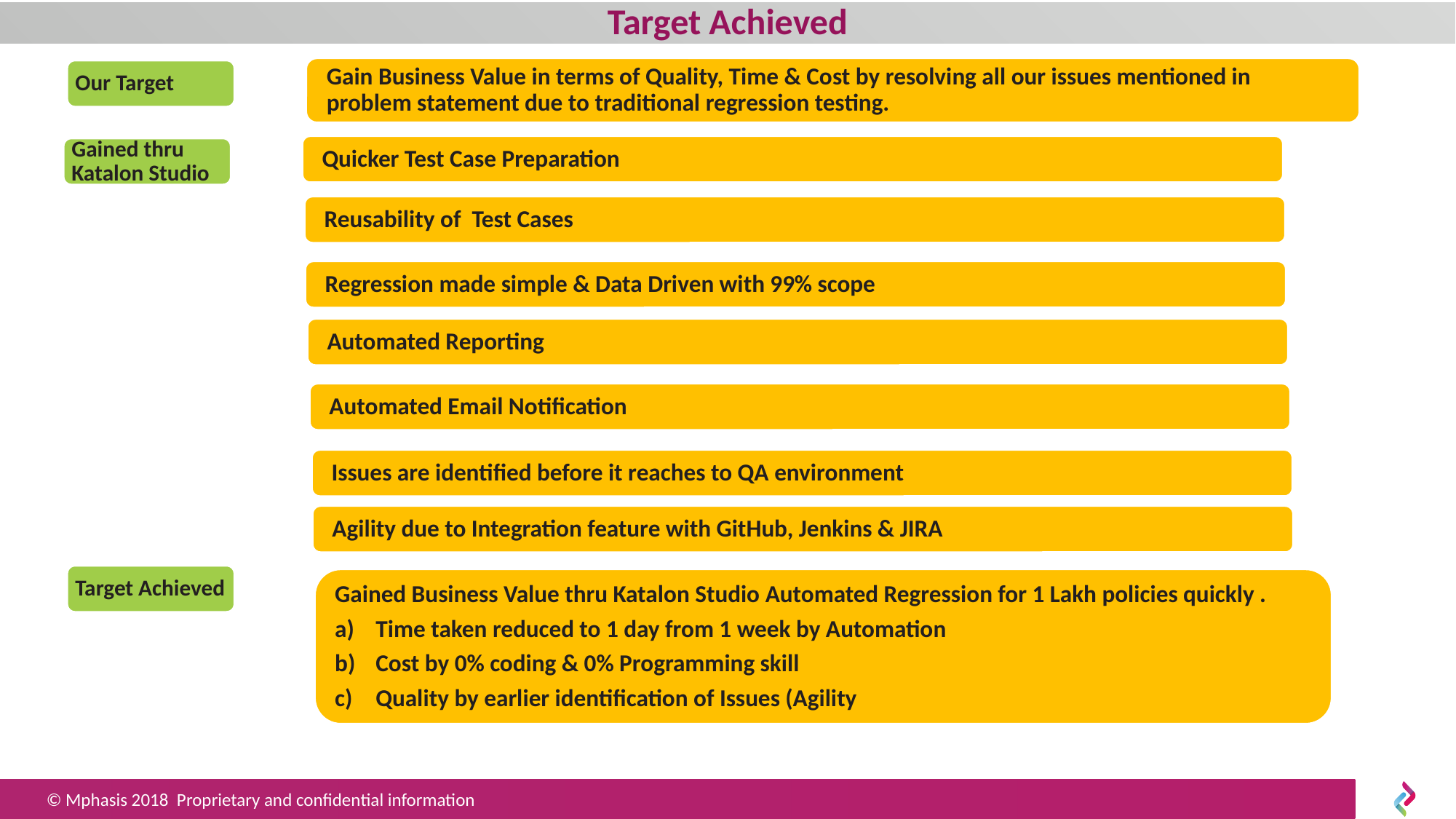

# Target Achieved

Gain Business Value in terms of Quality, Time & Cost by resolving all our issues mentioned in problem statement due to traditional regression testing.

Our Target

Quicker Test Case Preparation

Gained thru Katalon Studio

Reusability of  Test Cases

Regression made simple & Data Driven with 99% scope

Automated Reporting

Automated Email Notification

Issues are identified before it reaches to QA environment

Agility due to Integration feature with GitHub, Jenkins & JIRA

Target Achieved

Gained Business Value thru Katalon Studio Automated Regression for 1 Lakh policies quickly .
Time taken reduced to 1 day from 1 week by Automation
Cost by 0% coding & 0% Programming skill
Quality by earlier identification of Issues (Agility